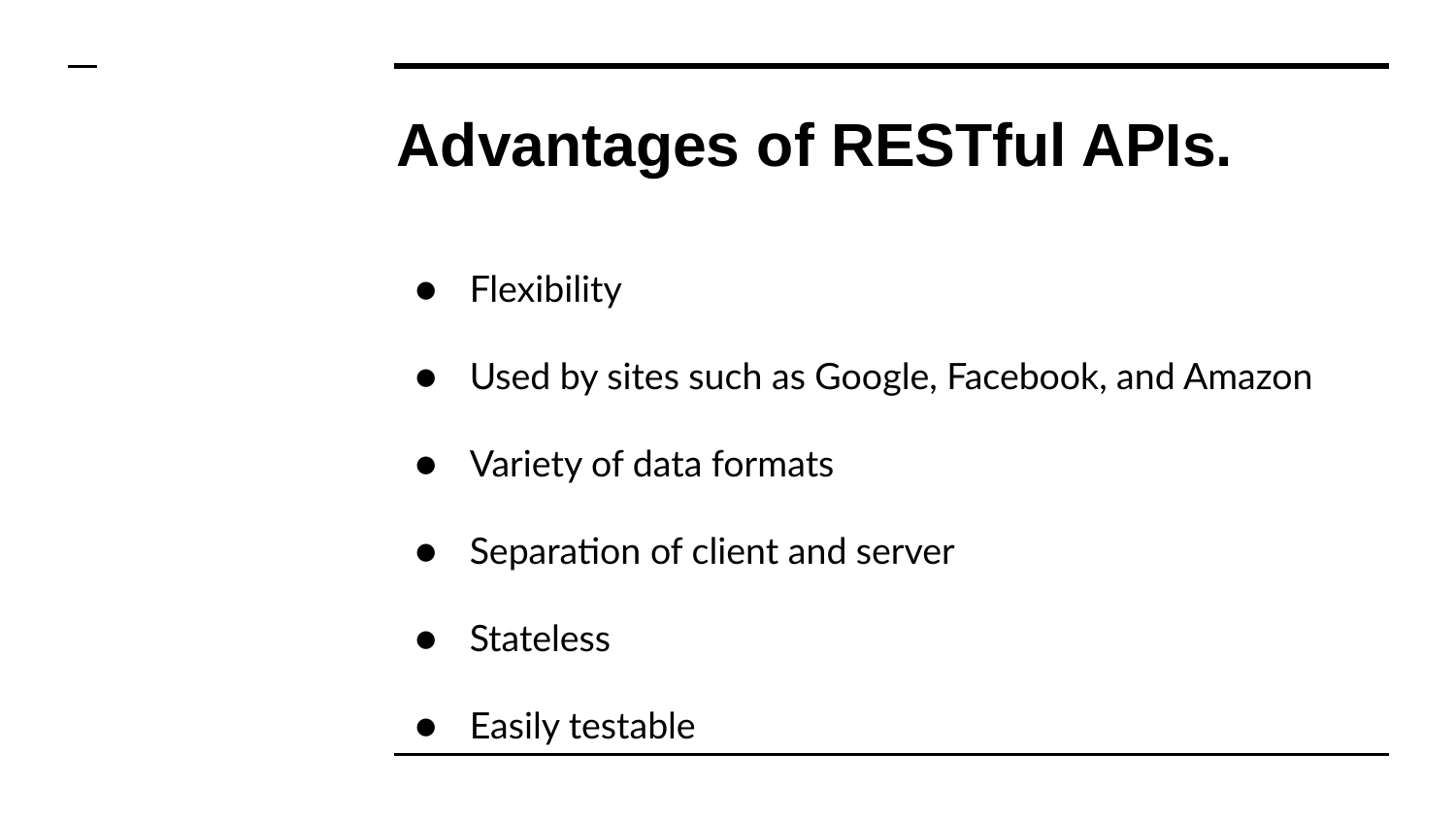

# Advantages of RESTful APIs.
Flexibility
Used by sites such as Google, Facebook, and Amazon
Variety of data formats
Separation of client and server
Stateless
Easily testable